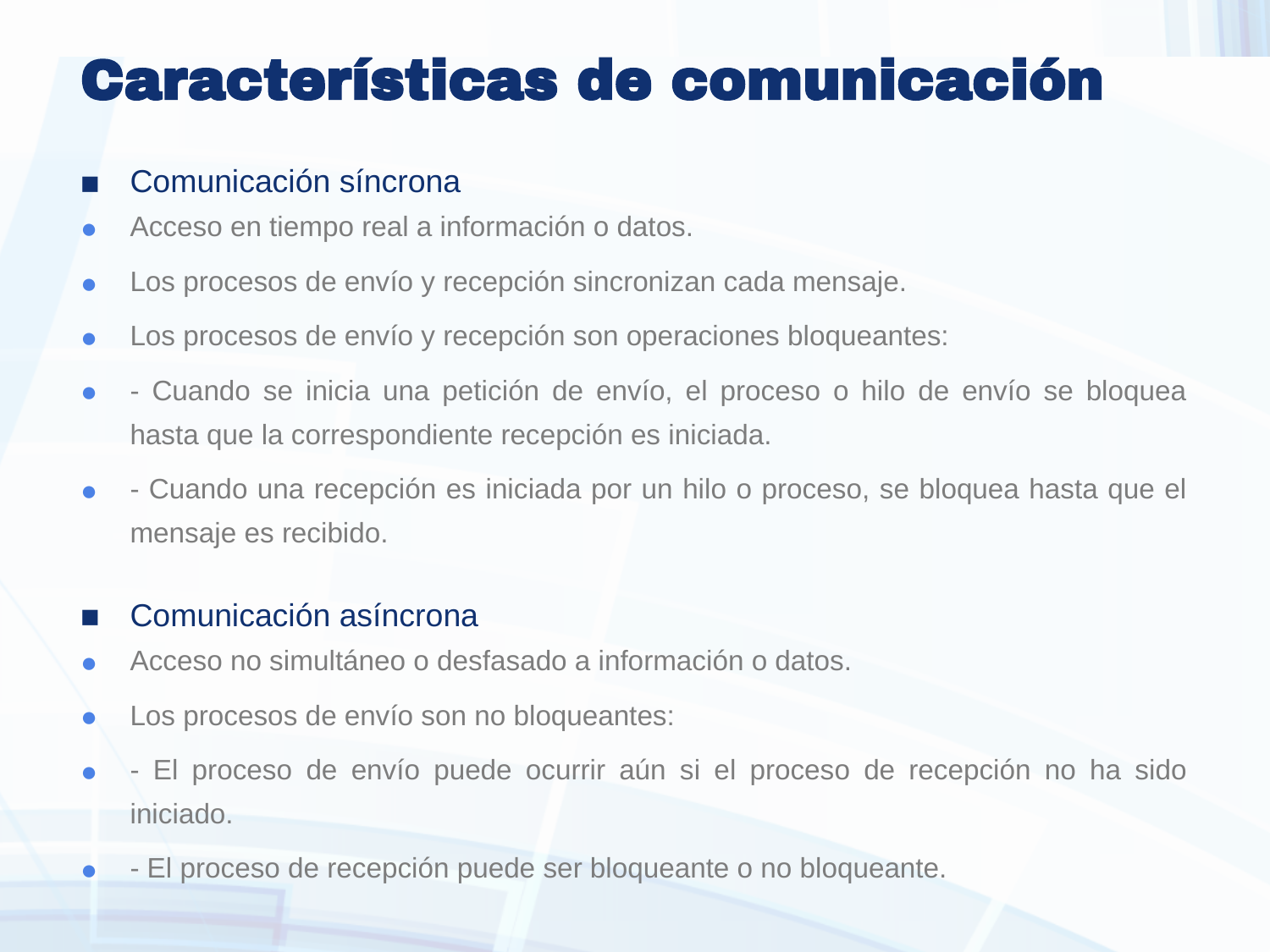

# Características de comunicación
Comunicación síncrona
Acceso en tiempo real a información o datos.
Los procesos de envío y recepción sincronizan cada mensaje.
Los procesos de envío y recepción son operaciones bloqueantes:
- Cuando se inicia una petición de envío, el proceso o hilo de envío se bloquea hasta que la correspondiente recepción es iniciada.
- Cuando una recepción es iniciada por un hilo o proceso, se bloquea hasta que el mensaje es recibido.
Comunicación asíncrona
Acceso no simultáneo o desfasado a información o datos.
Los procesos de envío son no bloqueantes:
- El proceso de envío puede ocurrir aún si el proceso de recepción no ha sido iniciado.
- El proceso de recepción puede ser bloqueante o no bloqueante.